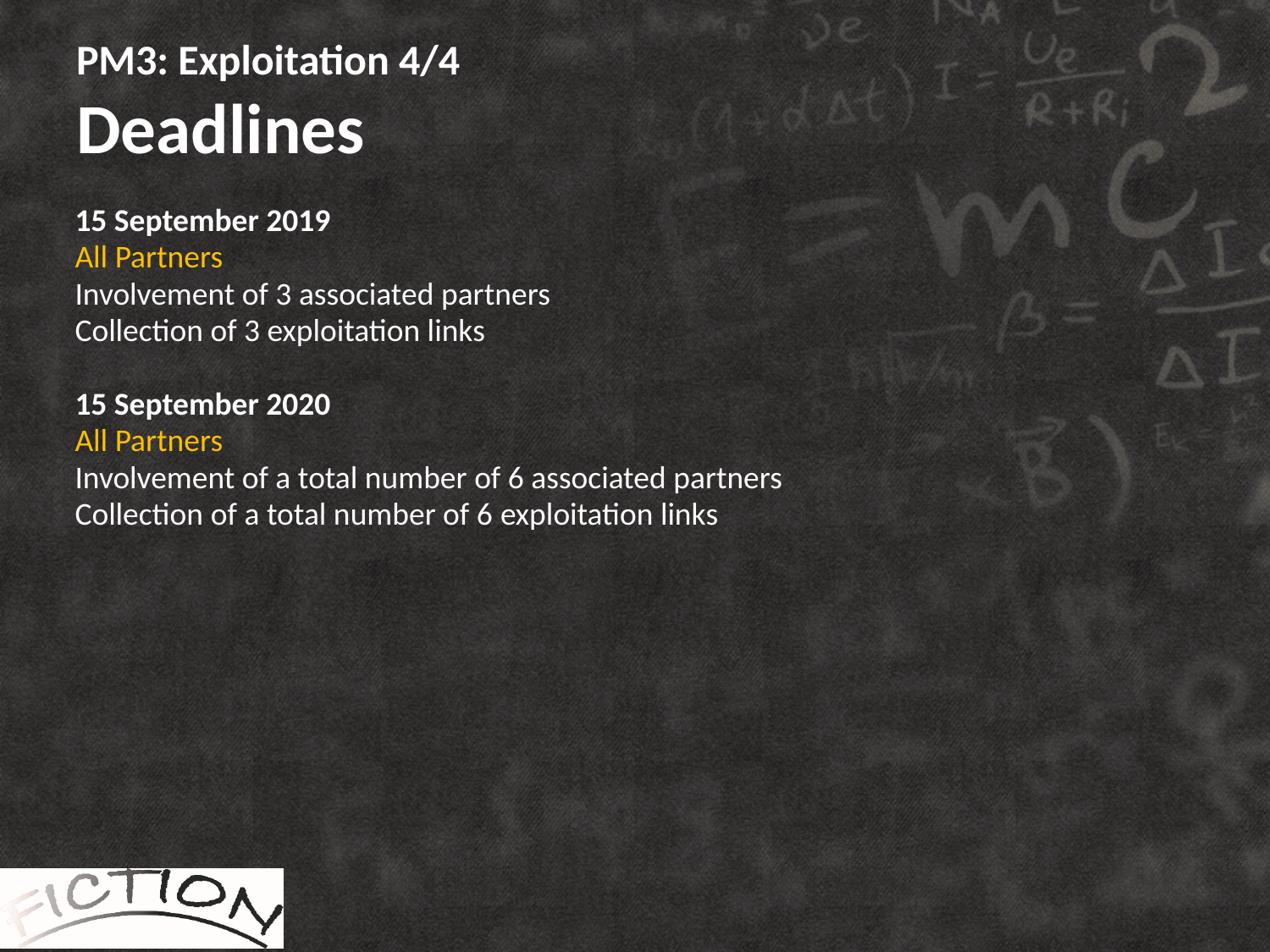

# PM3: Exploitation 4/4 Deadlines
15 September 2019
All Partners
Involvement of 3 associated partners
Collection of 3 exploitation links

15 September 2020
All Partners
Involvement of a total number of 6 associated partners
Collection of a total number of 6 exploitation links